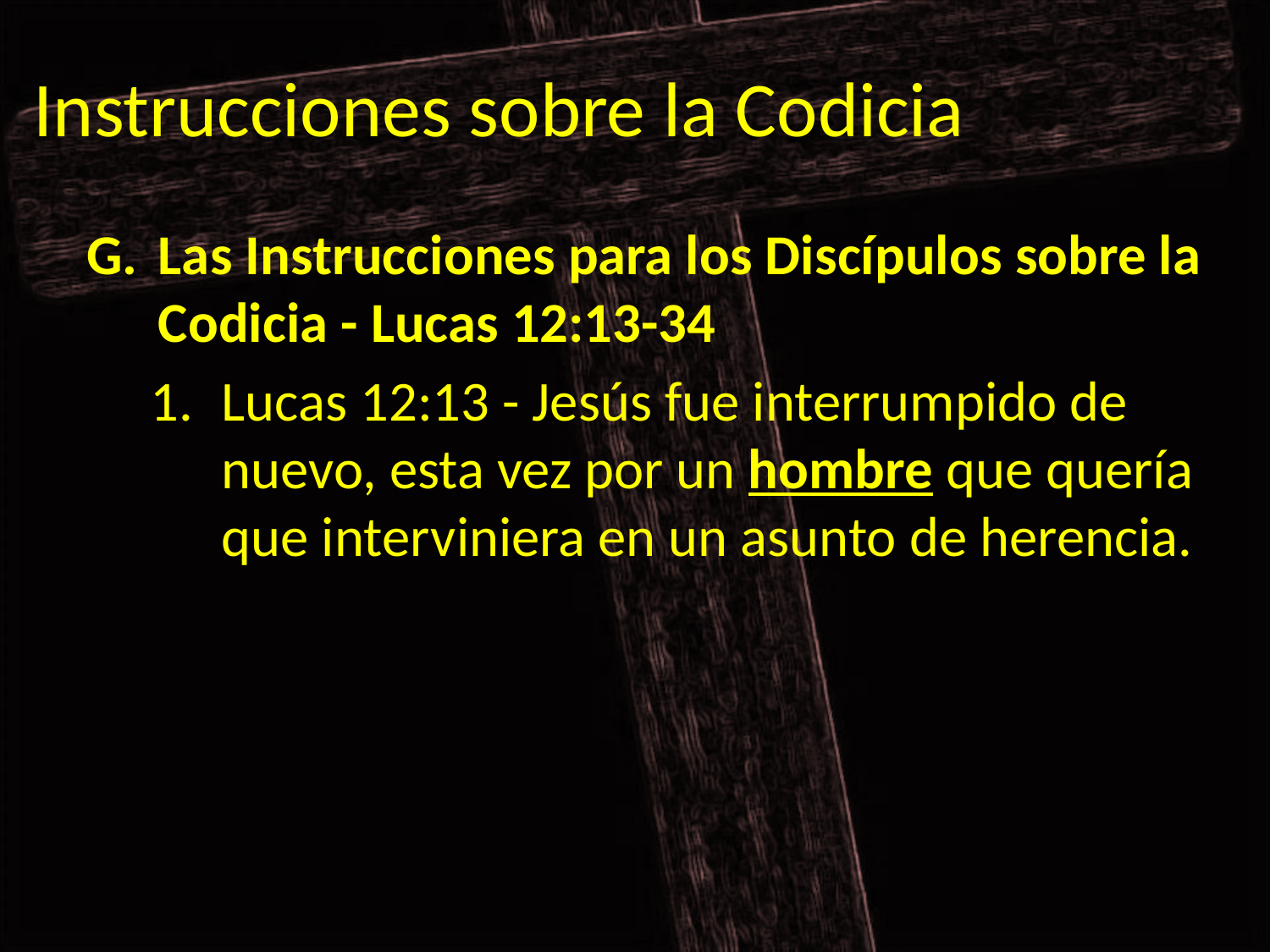

# Instrucciones sobre la Codicia
Las Instrucciones para los Discípulos sobre la Codicia - Lucas 12:13-34
Lucas 12:13 - Jesús fue interrumpido de nuevo, esta vez por un hombre que quería que interviniera en un asunto de herencia.